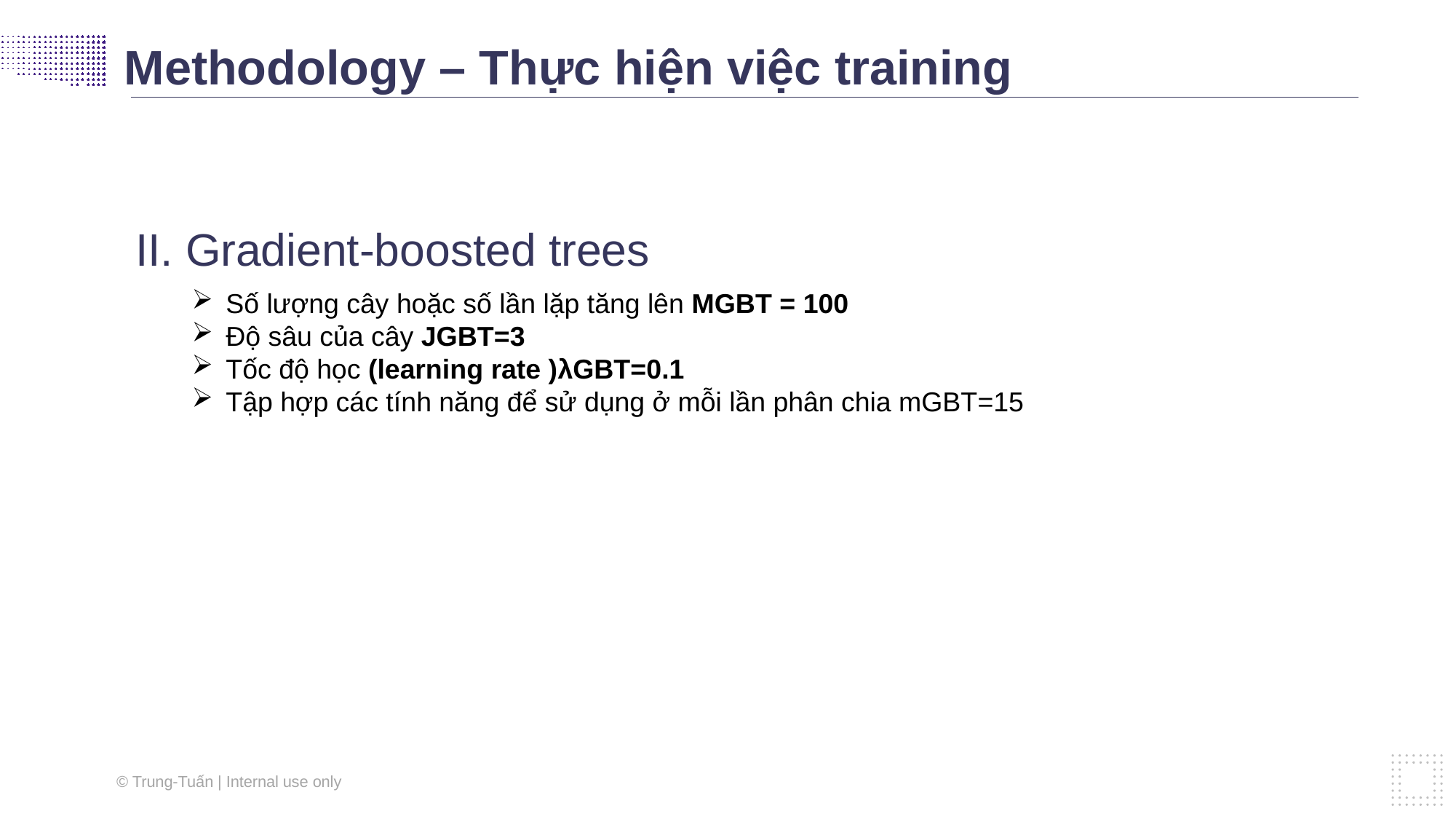

Methodology – Thực hiện việc training
II. Gradient-boosted trees
Số lượng cây hoặc số lần lặp tăng lên MGBT = 100
Độ sâu của cây JGBT=3
Tốc độ học (learning rate )λGBT=0.1
Tập hợp các tính năng để sử dụng ở mỗi lần phân chia mGBT=15